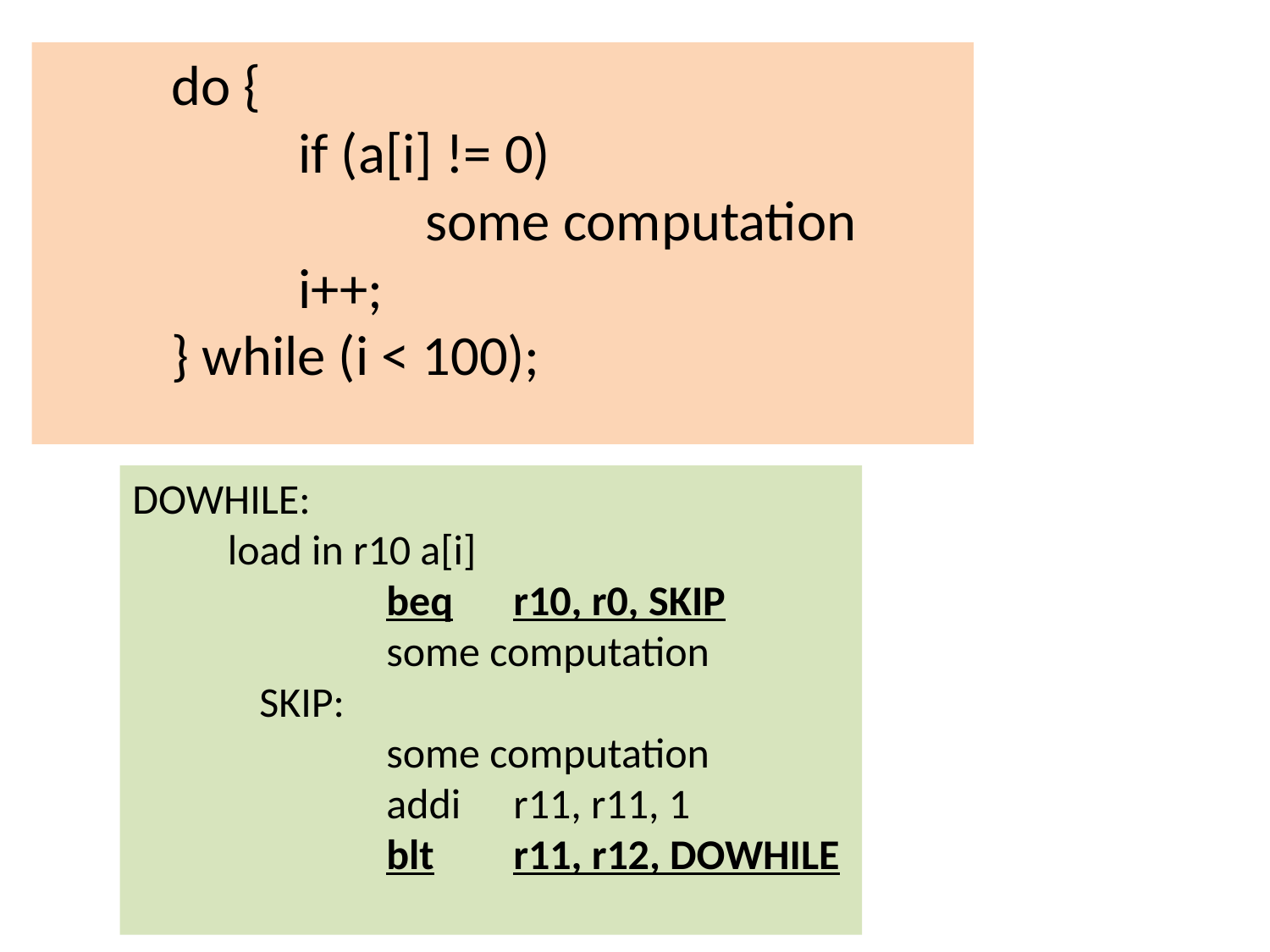

do {
		if (a[i] != 0)
			some computation
 		i++;
	} while (i < 100);

DOWHILE:
          load in r10 a[i]
		beq	r10, r0, SKIP
 		some computation
 	SKIP:
 		some computation
 		addi	r11, r11, 1
 		blt	r11, r12, DOWHILE